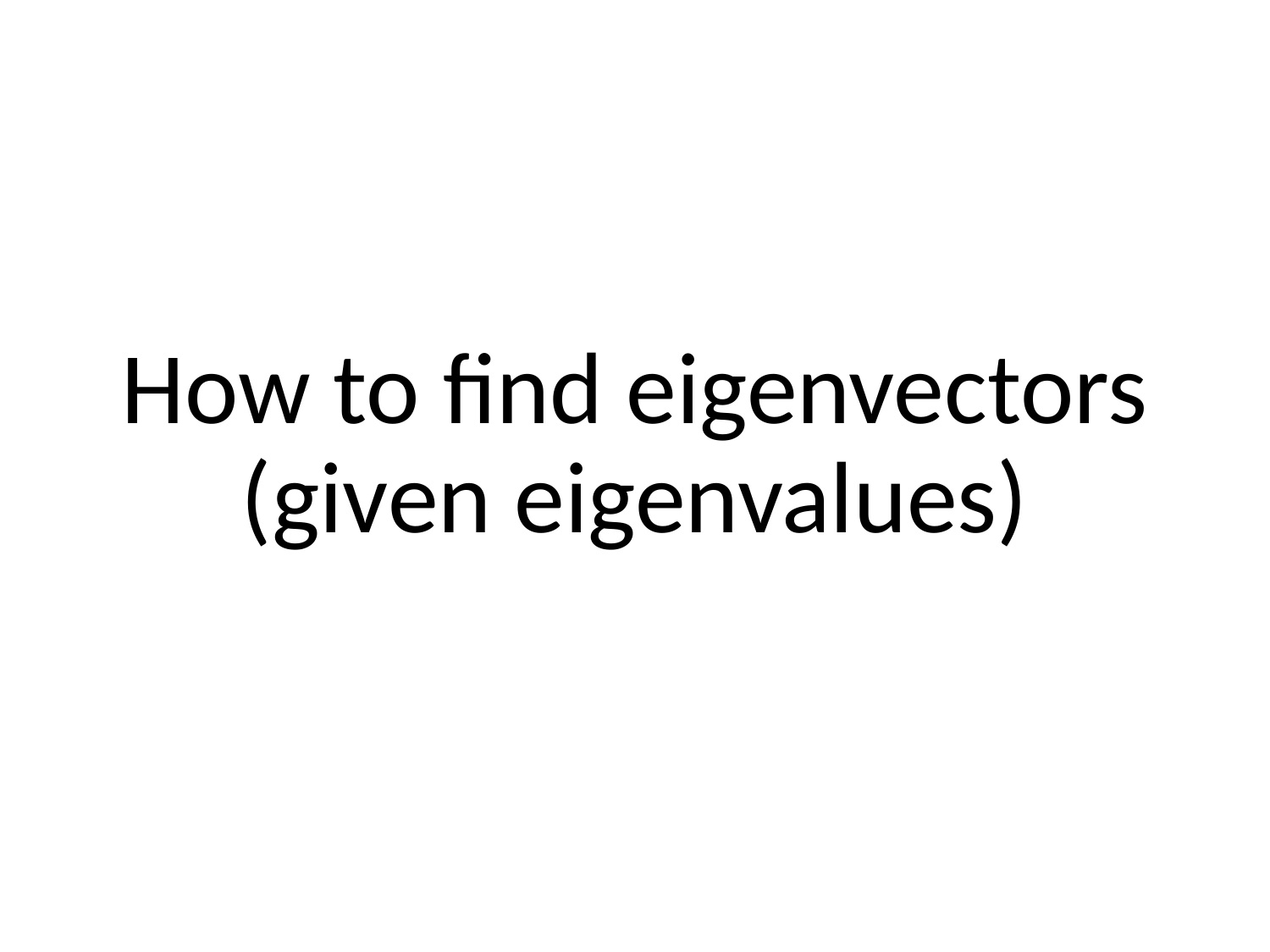

# How to find eigenvectors (given eigenvalues)